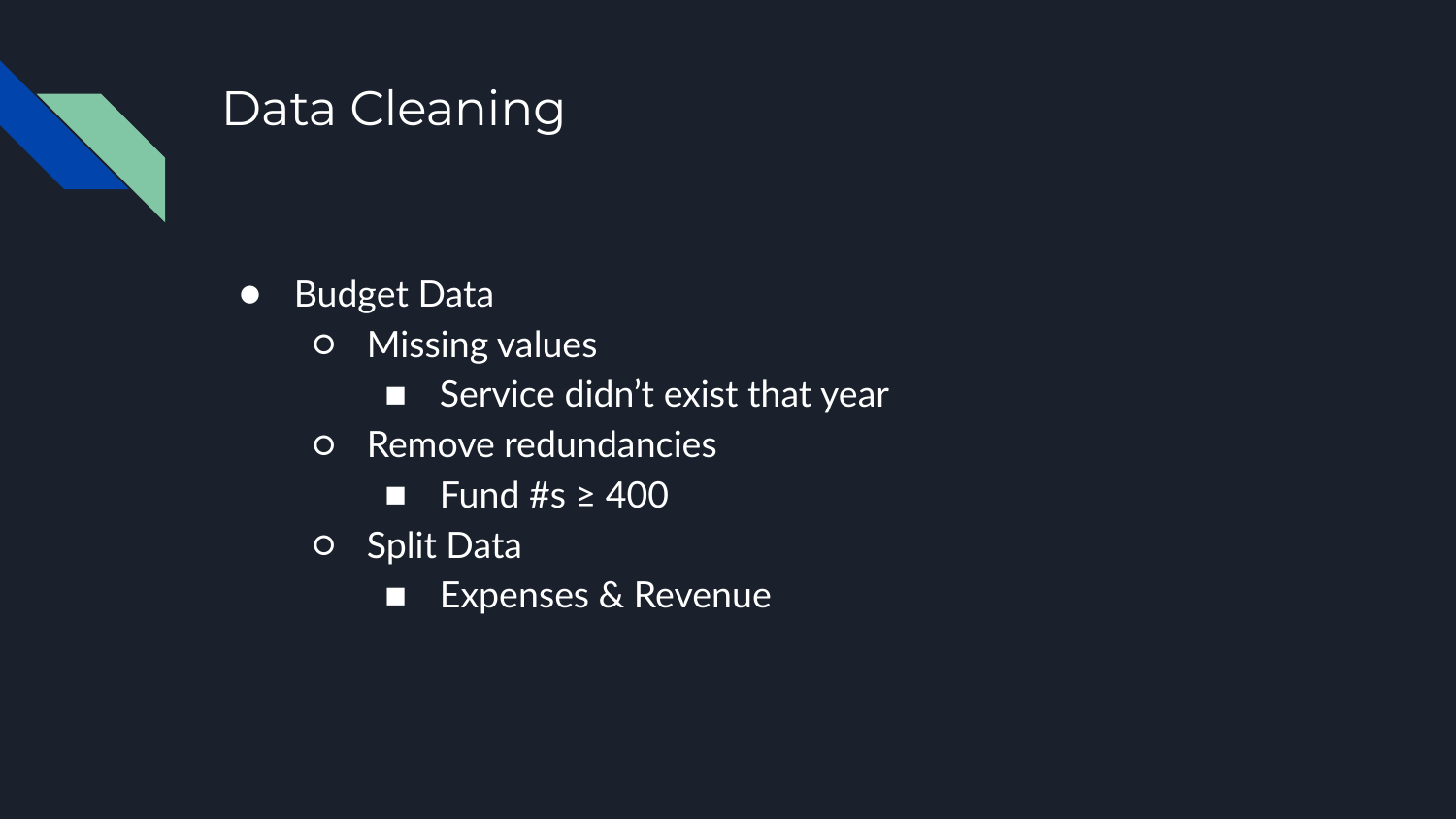

# Data Cleaning
Budget Data
Missing values
Service didn’t exist that year
Remove redundancies
Fund #s ≥ 400
Split Data
Expenses & Revenue